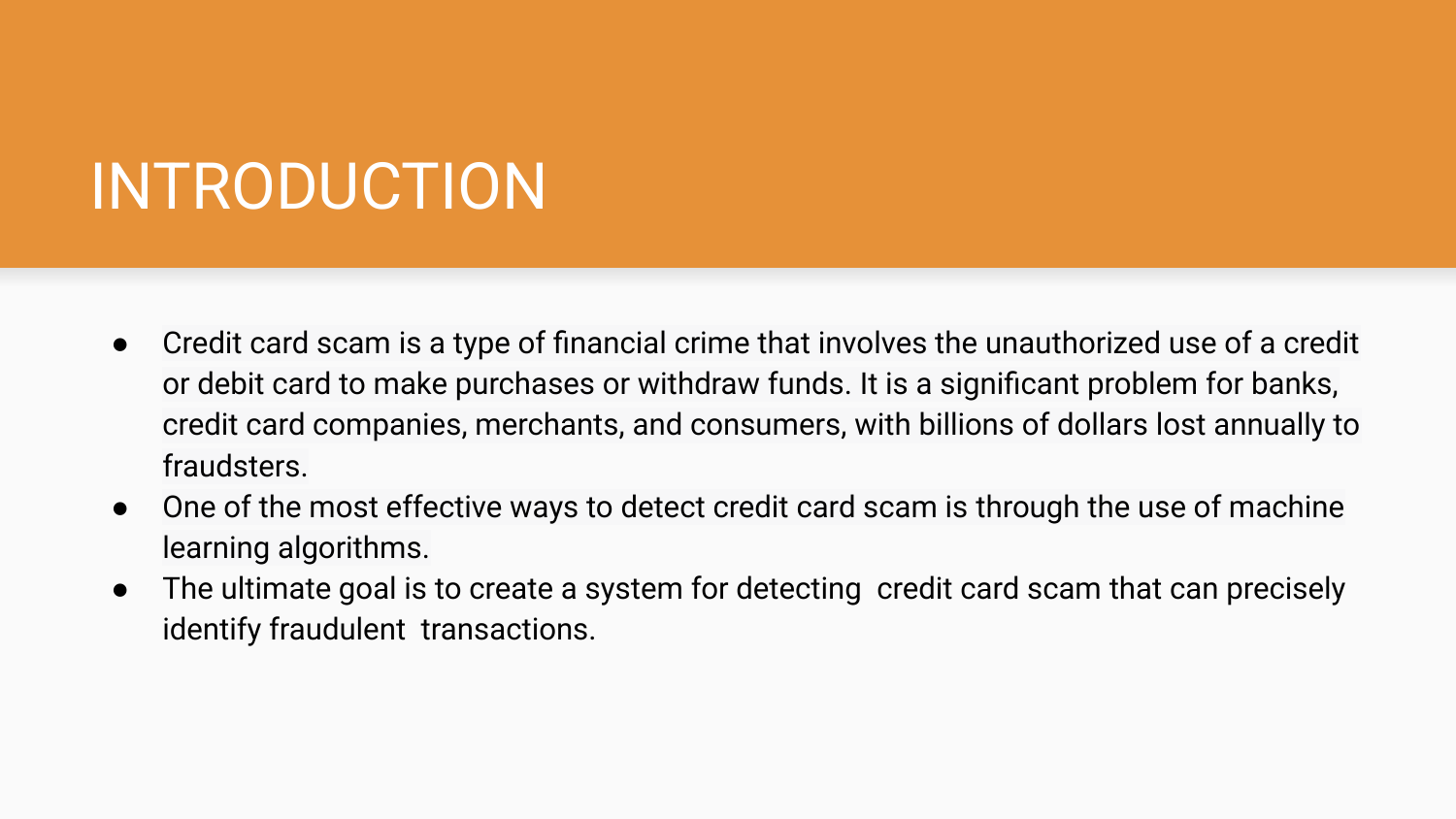

# INTRODUCTION
Credit card scam is a type of financial crime that involves the unauthorized use of a credit or debit card to make purchases or withdraw funds. It is a significant problem for banks, credit card companies, merchants, and consumers, with billions of dollars lost annually to fraudsters.
One of the most effective ways to detect credit card scam is through the use of machine learning algorithms.
The ultimate goal is to create a system for detecting  credit card scam that can precisely identify fraudulent  transactions.